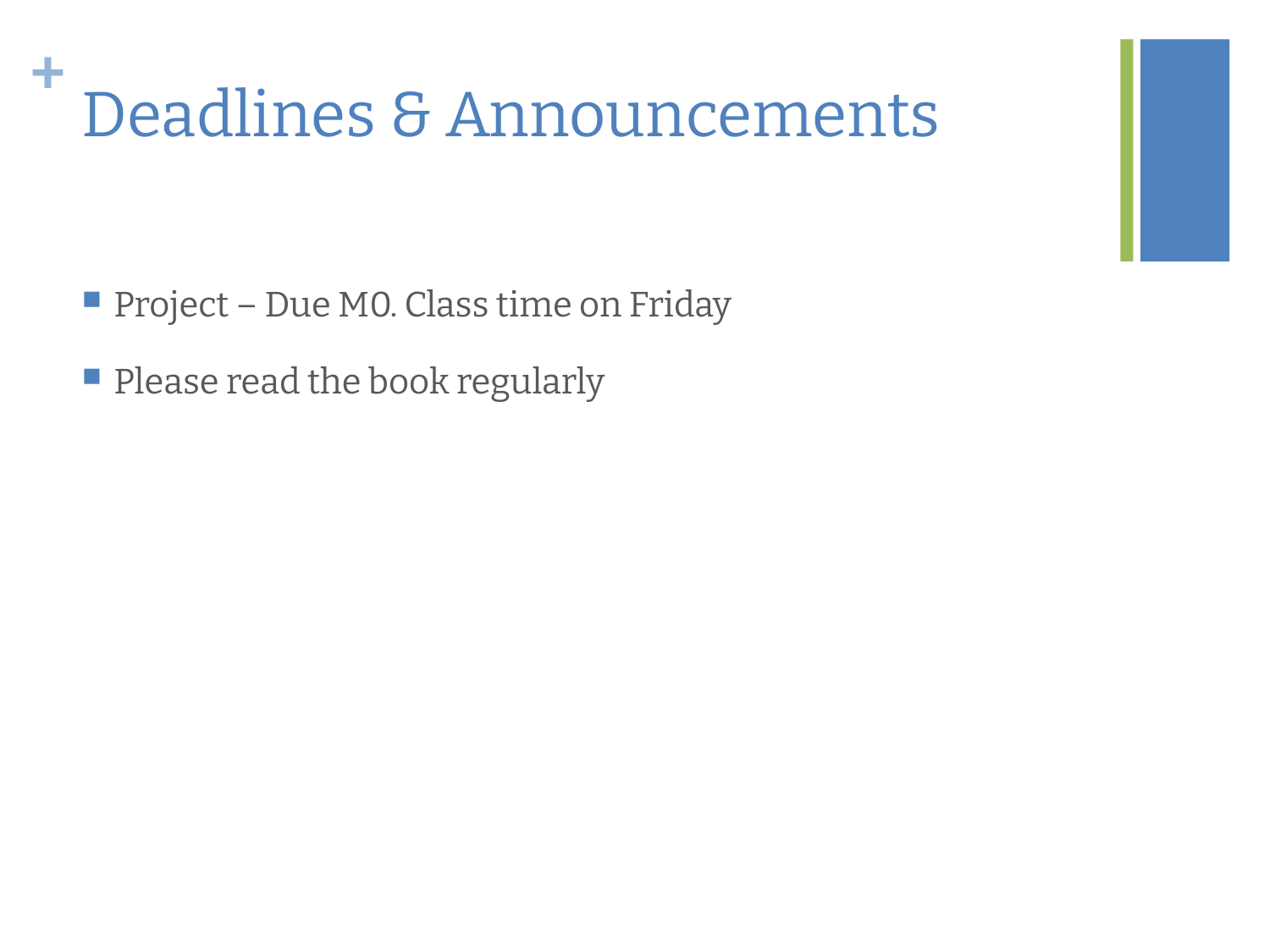

# Deadlines & Announcements
Project – Due M0. Class time on Friday
Please read the book regularly